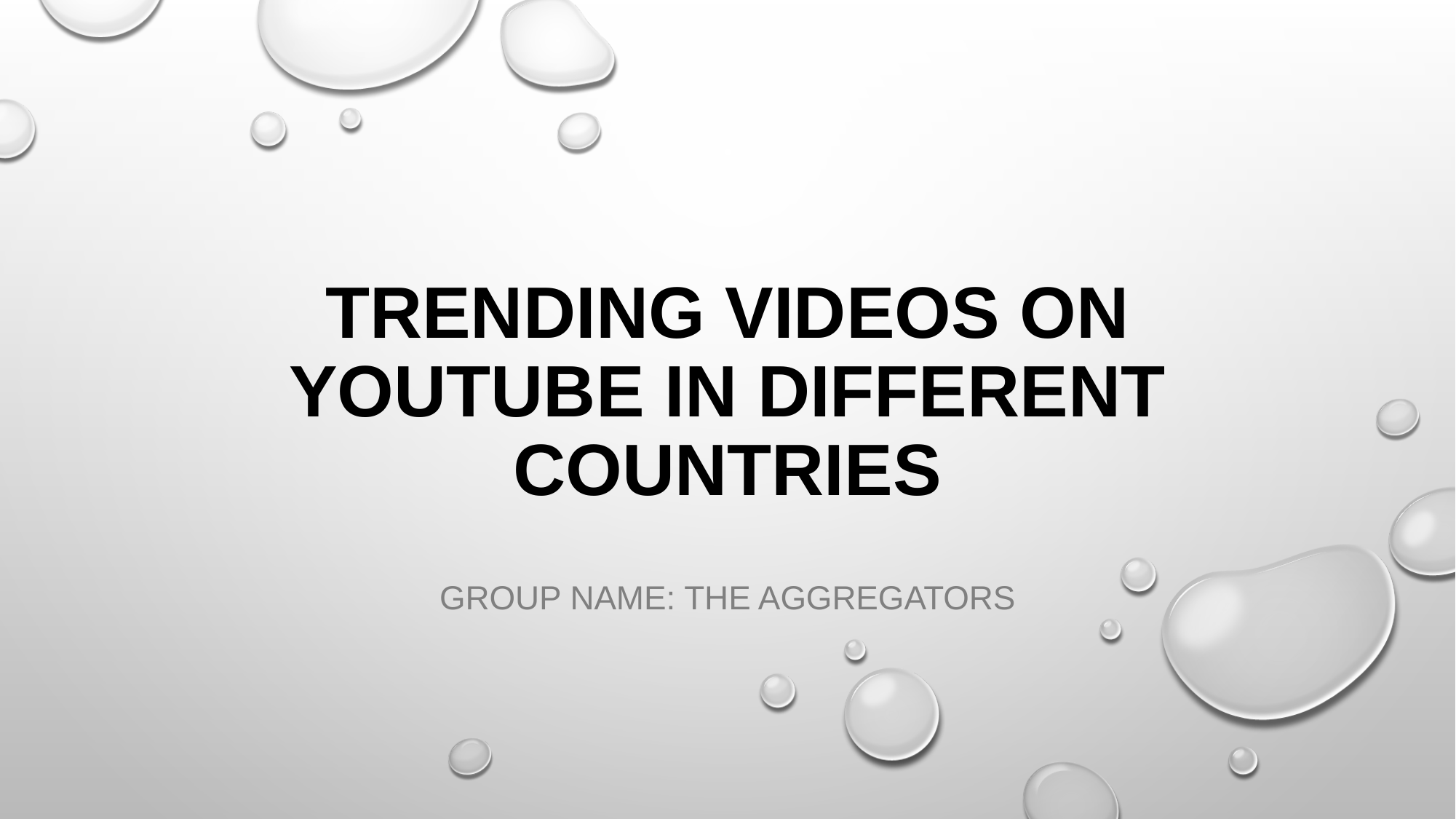

# TRENDING VIDEOS ON YOUTUBE IN DIFFERENT COUNTRIES
GROUP NAME: THE AGGREGATORS